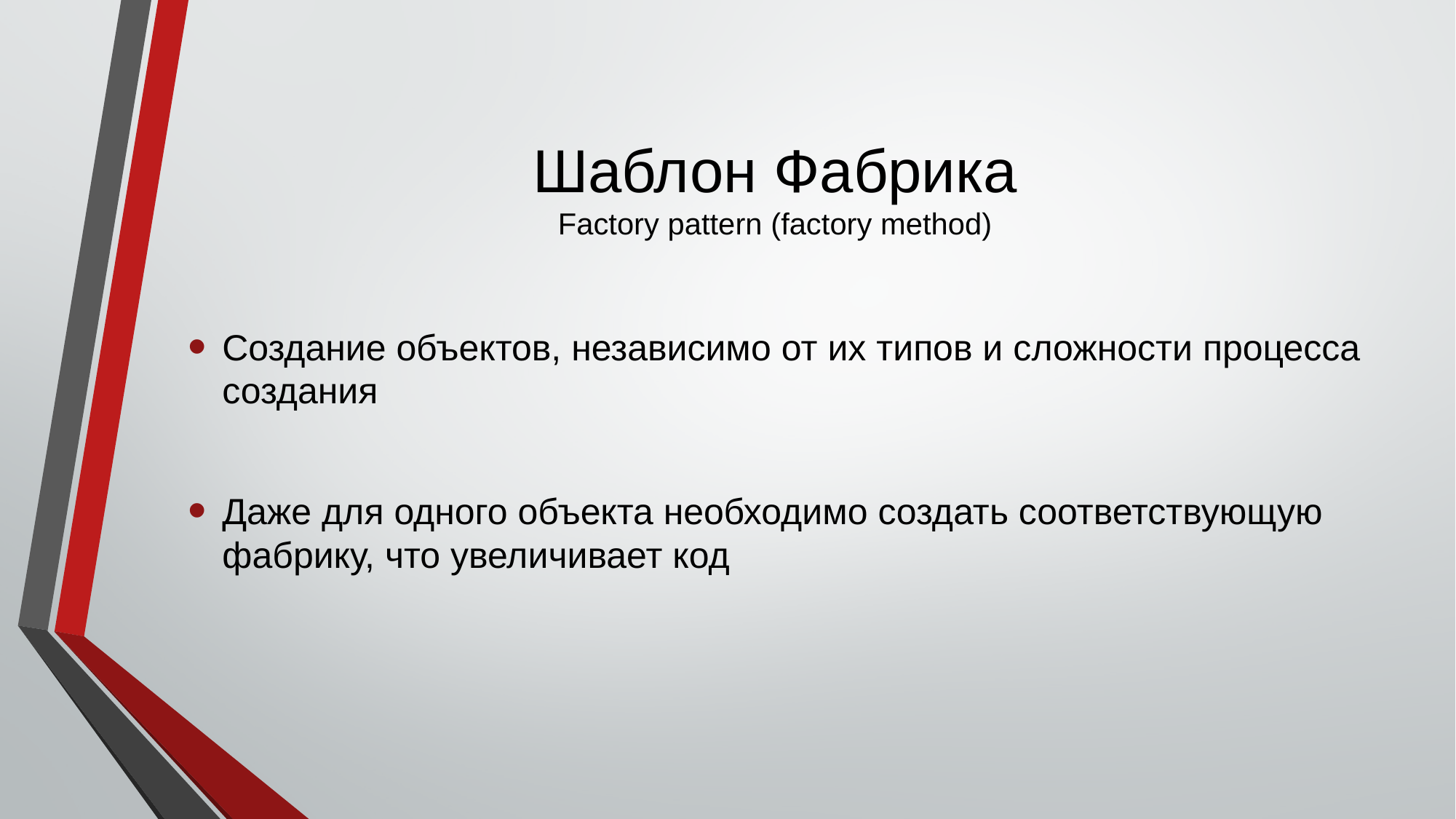

# Шаблон Фабрика Factory pattern (factory method)
Создание объектов, независимо от их типов и сложности процесса создания

Даже для одного объекта необходимо создать соответствующую фабрику, что увеличивает код